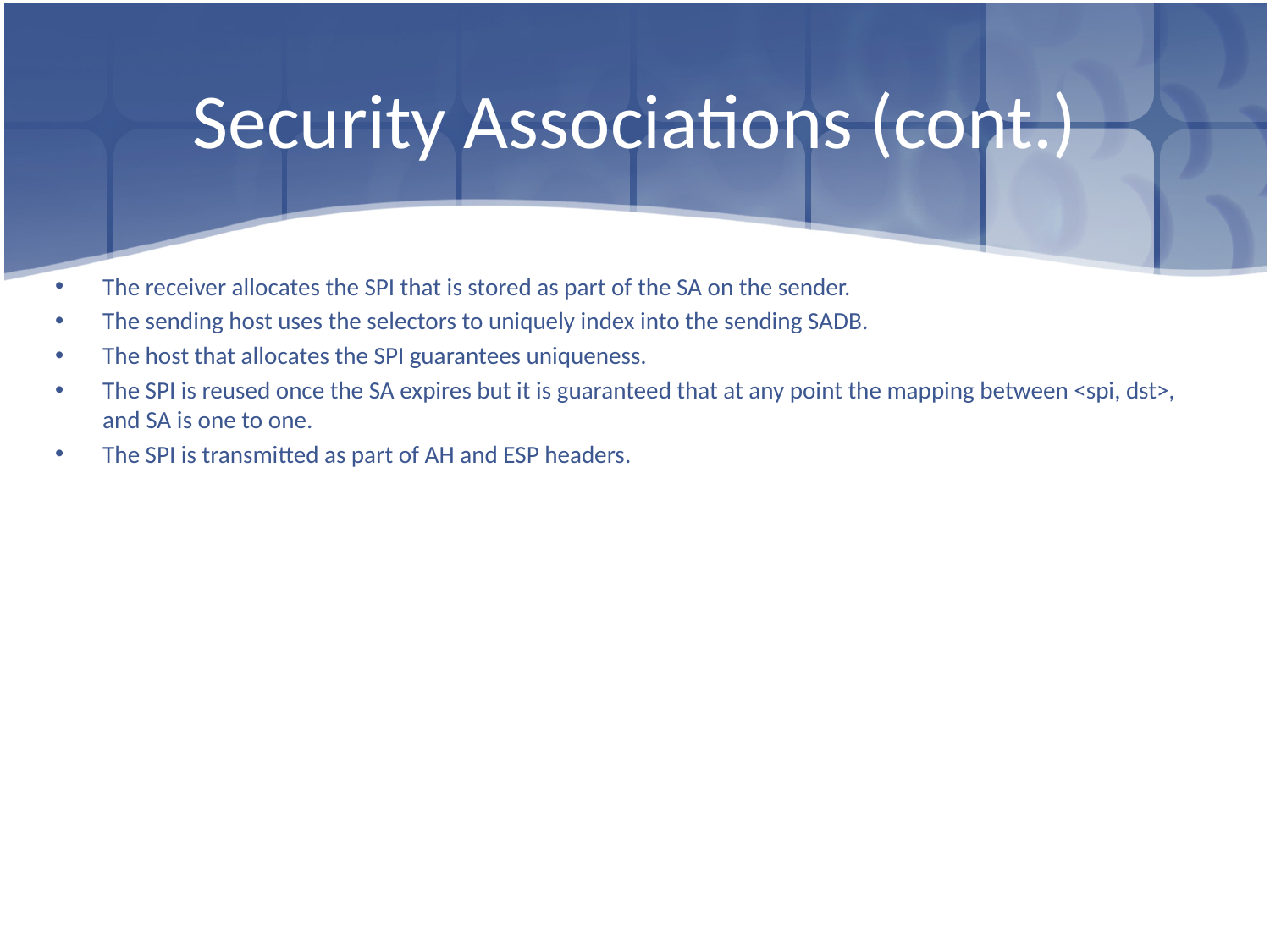

# Security Associations (cont.)
The receiver allocates the SPI that is stored as part of the SA on the sender.
The sending host uses the selectors to uniquely index into the sending SADB.
The host that allocates the SPI guarantees uniqueness.
The SPI is reused once the SA expires but it is guaranteed that at any point the mapping between <spi, dst>, and SA is one to one.
The SPI is transmitted as part of AH and ESP headers.